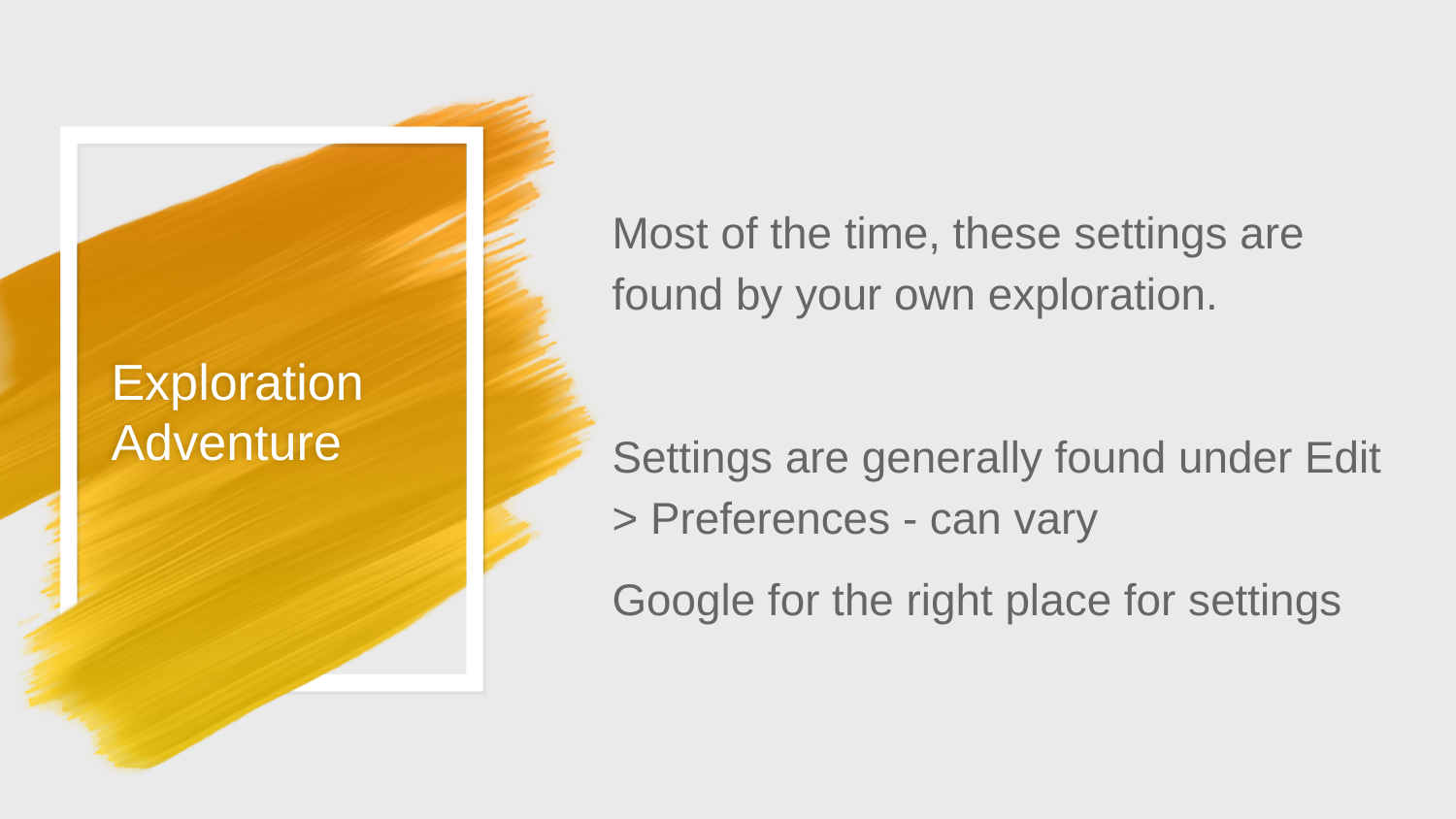

Most of the time, these settings are found by your own exploration.

Settings are generally found under Edit > Preferences - can vary
Google for the right place for settings
# Exploration Adventure